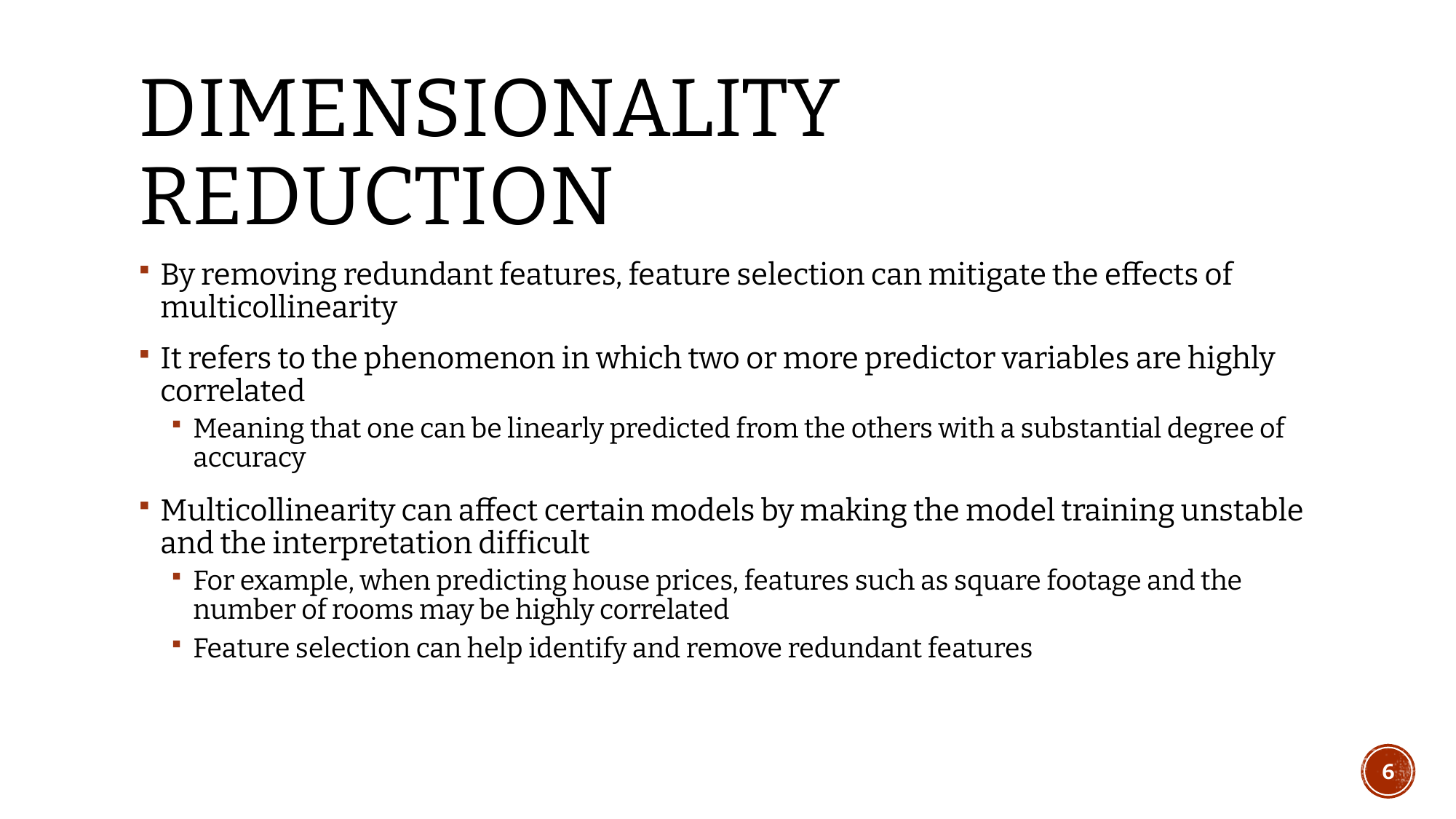

# Dimensionality Reduction
By removing redundant features, feature selection can mitigate the effects of multicollinearity
It refers to the phenomenon in which two or more predictor variables are highly correlated
Meaning that one can be linearly predicted from the others with a substantial degree of accuracy
Multicollinearity can affect certain models by making the model training unstable and the interpretation difficult
For example, when predicting house prices, features such as square footage and the number of rooms may be highly correlated
Feature selection can help identify and remove redundant features

6